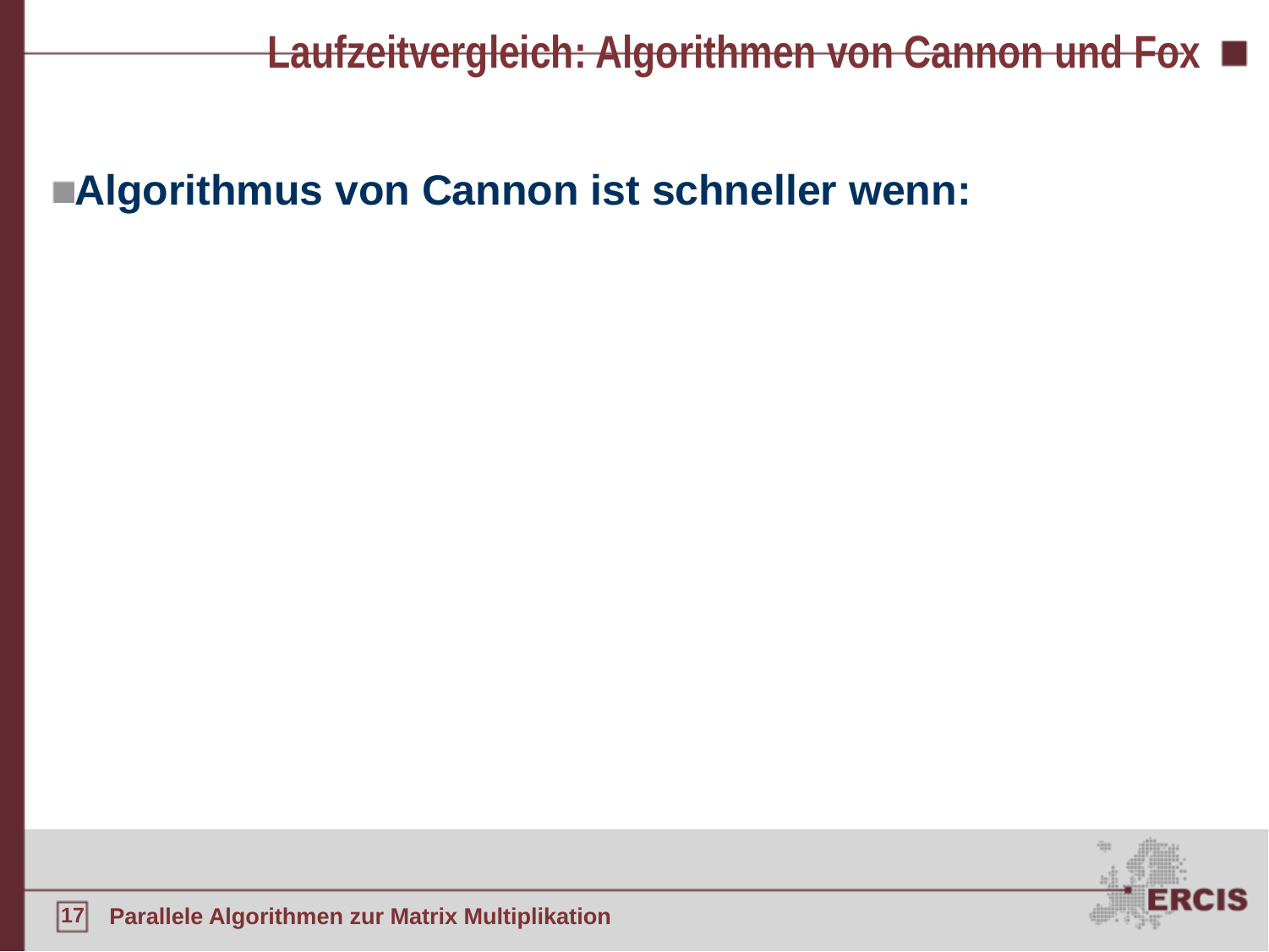

Laufzeitvergleich: Algorithmen von Cannon und Fox
Algorithmus von Cannon ist schneller wenn: